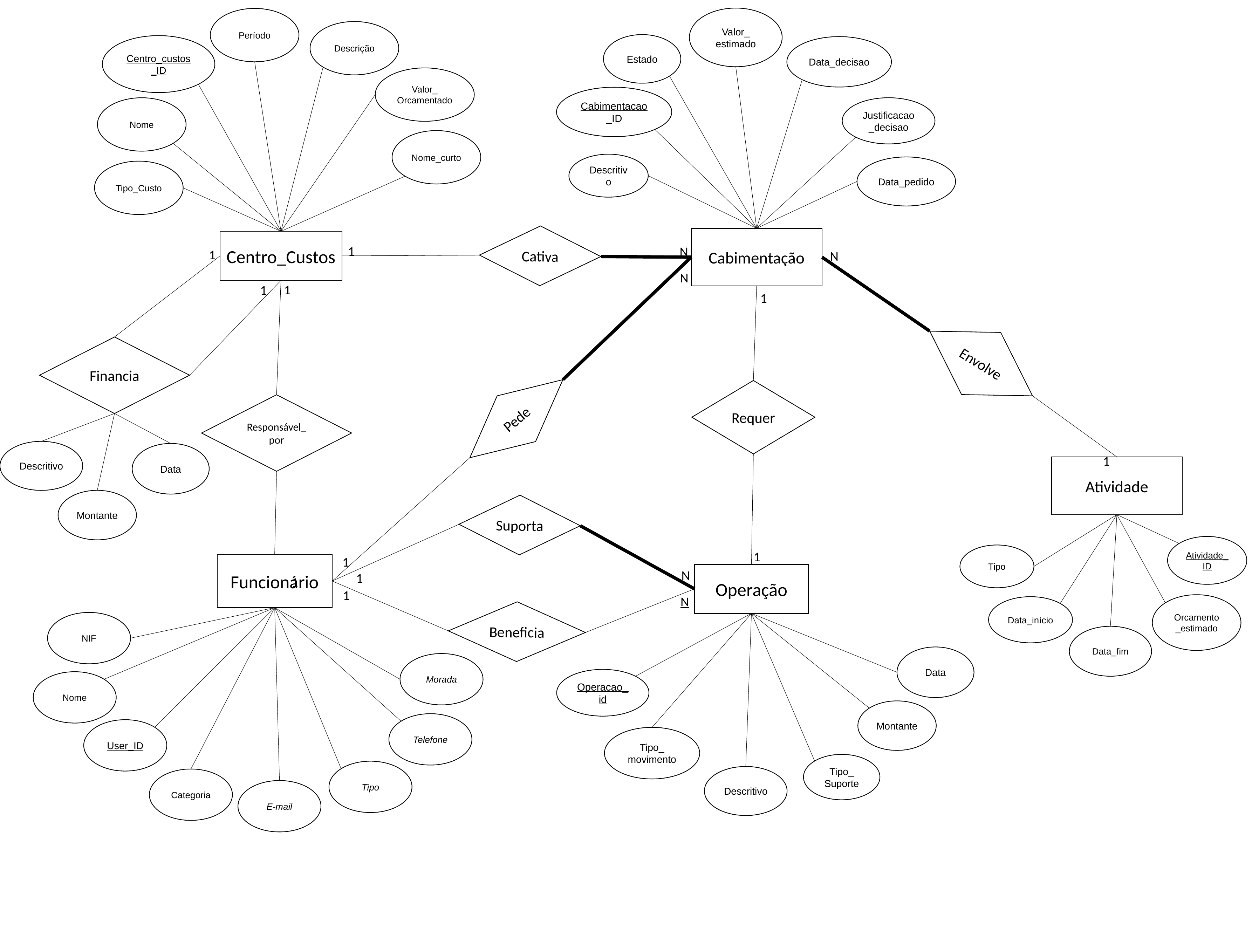

Valor_ estimado
Período
Descrição
Estado
Centro_custos_ID
Data_decisao
Valor_ Orcamentado
Cabimentacao_ID
Justificacao_decisao
Nome
Nome_curto
Descritivo
Data_pedido
Tipo_Custo
Cativa
Cabimentação
Centro_Custos
1
N
1
N
N
1
1
1
Envolve
Financia
Requer
Pede
Responsável_ por
Descritivo
Data
1
Atividade
Montante
Suporta
Atividade_ID
Tipo
1
1
Funcionário
N
Operação
1
1
1
N
Orcamento_estimado
Data_início
Beneficia
NIF
Data_fim
Data
Morada
Operacao_id
Nome
Montante
Telefone
User_ID
Tipo_ movimento
Tipo_ Suporte
Tipo
Descritivo
Categoria
E-mail